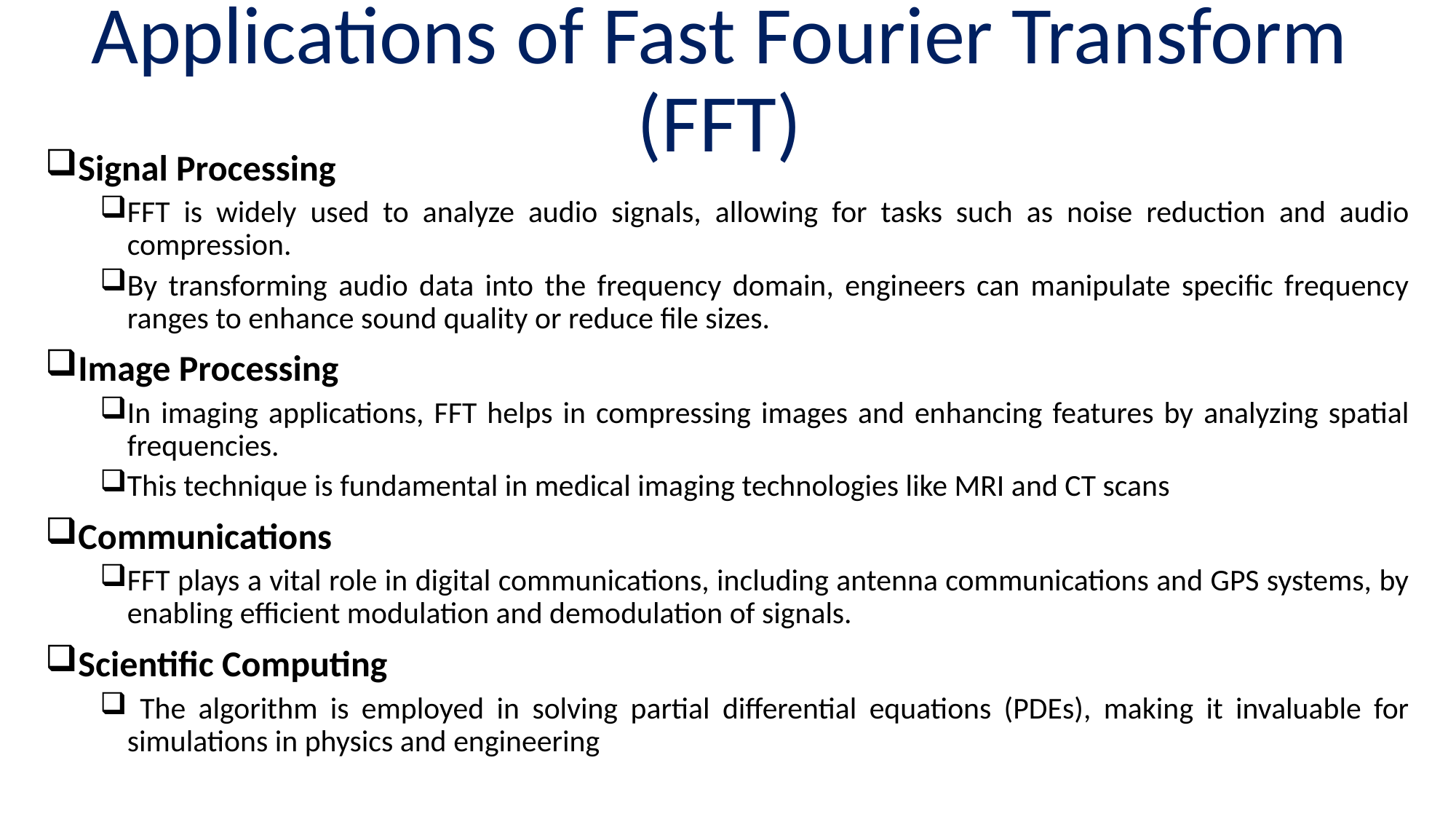

# Applications of Fast Fourier Transform (FFT)
Signal Processing
FFT is widely used to analyze audio signals, allowing for tasks such as noise reduction and audio compression.
By transforming audio data into the frequency domain, engineers can manipulate specific frequency ranges to enhance sound quality or reduce file sizes.
Image Processing
In imaging applications, FFT helps in compressing images and enhancing features by analyzing spatial frequencies.
This technique is fundamental in medical imaging technologies like MRI and CT scans
Communications
FFT plays a vital role in digital communications, including antenna communications and GPS systems, by enabling efficient modulation and demodulation of signals.
Scientific Computing
 The algorithm is employed in solving partial differential equations (PDEs), making it invaluable for simulations in physics and engineering